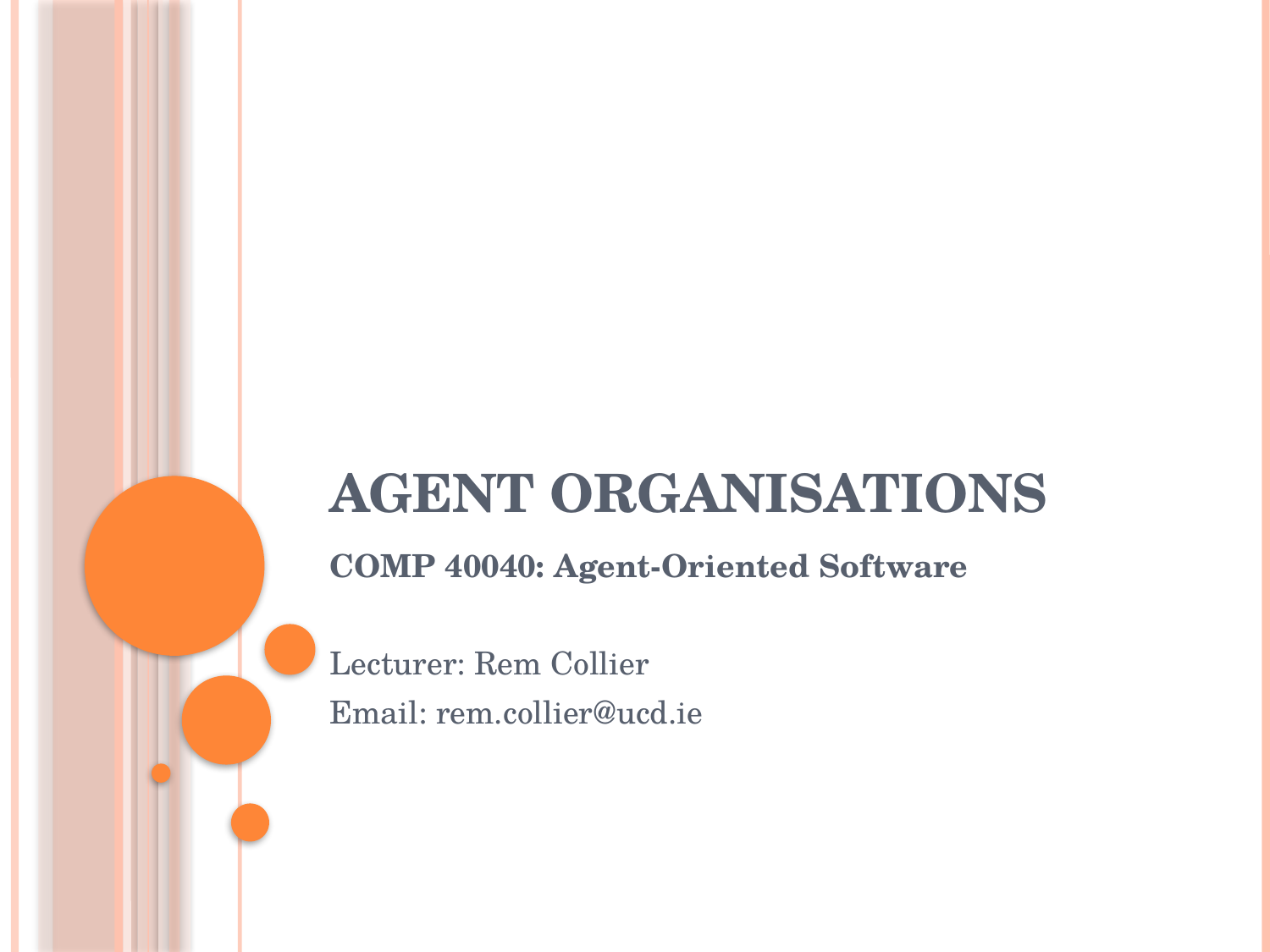

# Agent Organisations
COMP 40040: Agent-Oriented Software

Lecturer: Rem Collier
Email: rem.collier@ucd.ie